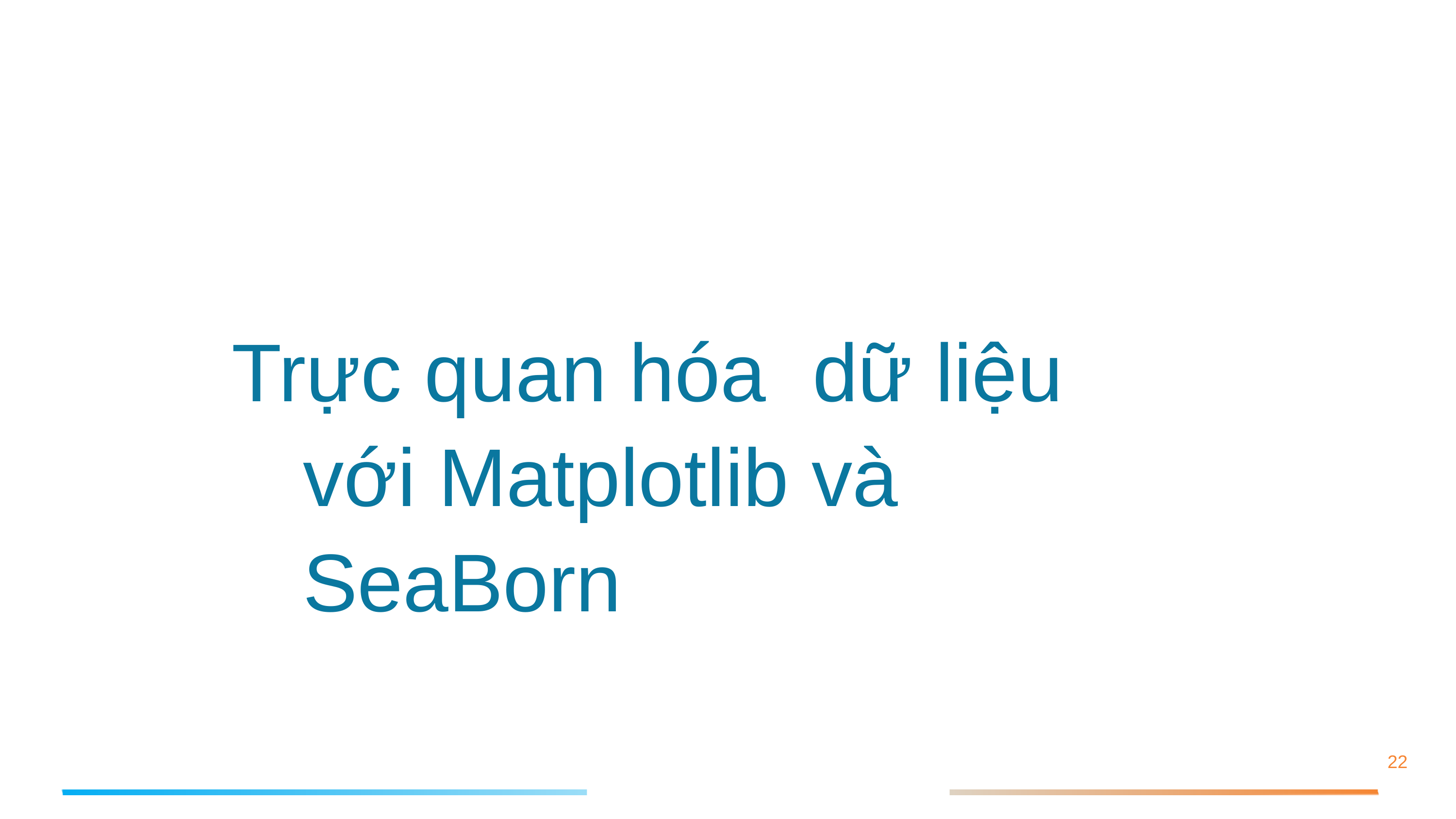

# Trực quan hóa	dữ liệu	 với Matplotlib và SeaBorn
22